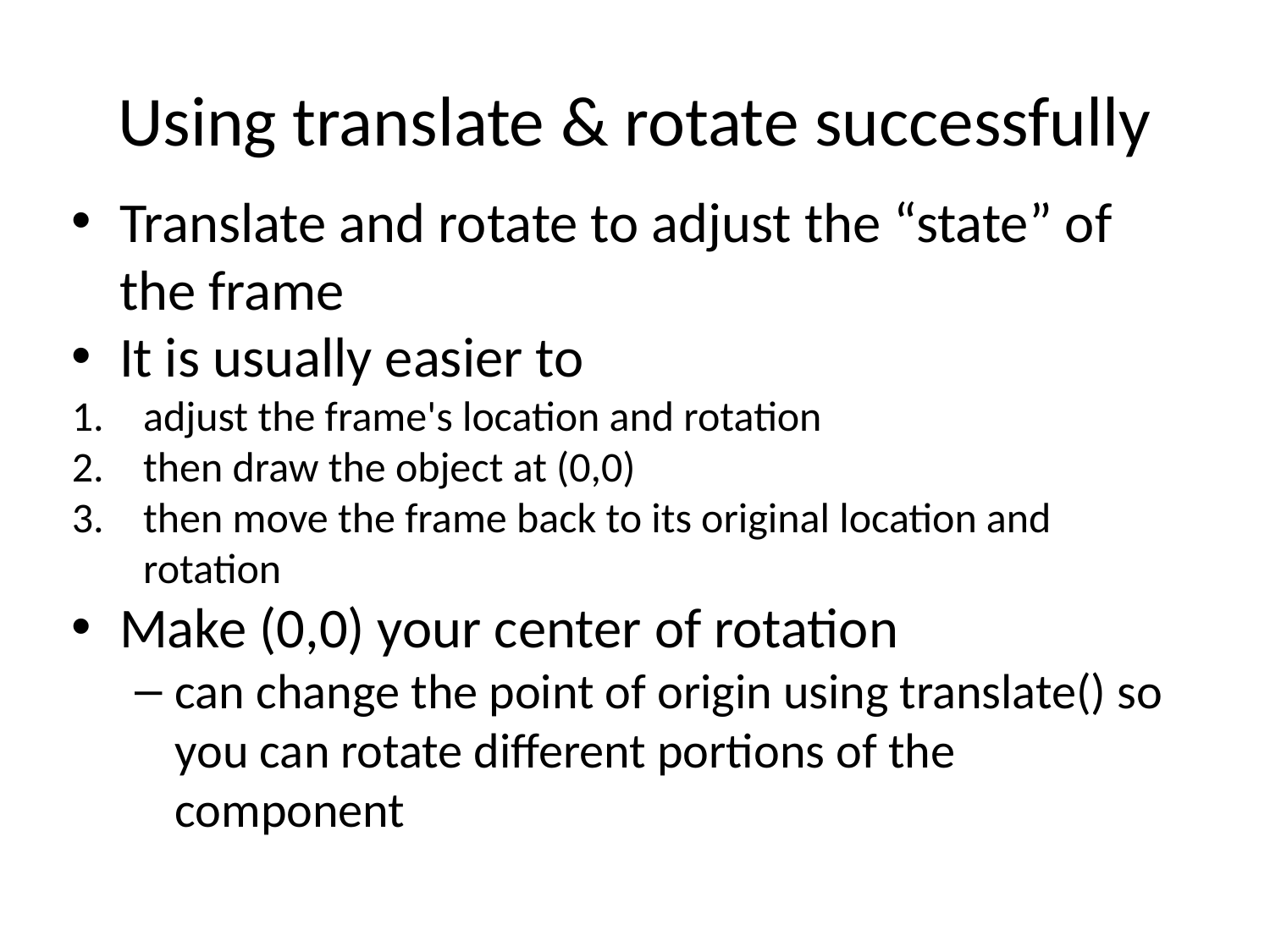

Using translate & rotate successfully
Translate and rotate to adjust the “state” of the frame
It is usually easier to
adjust the frame's location and rotation
then draw the object at (0,0)
then move the frame back to its original location and rotation
Make (0,0) your center of rotation
can change the point of origin using translate() so you can rotate different portions of the component